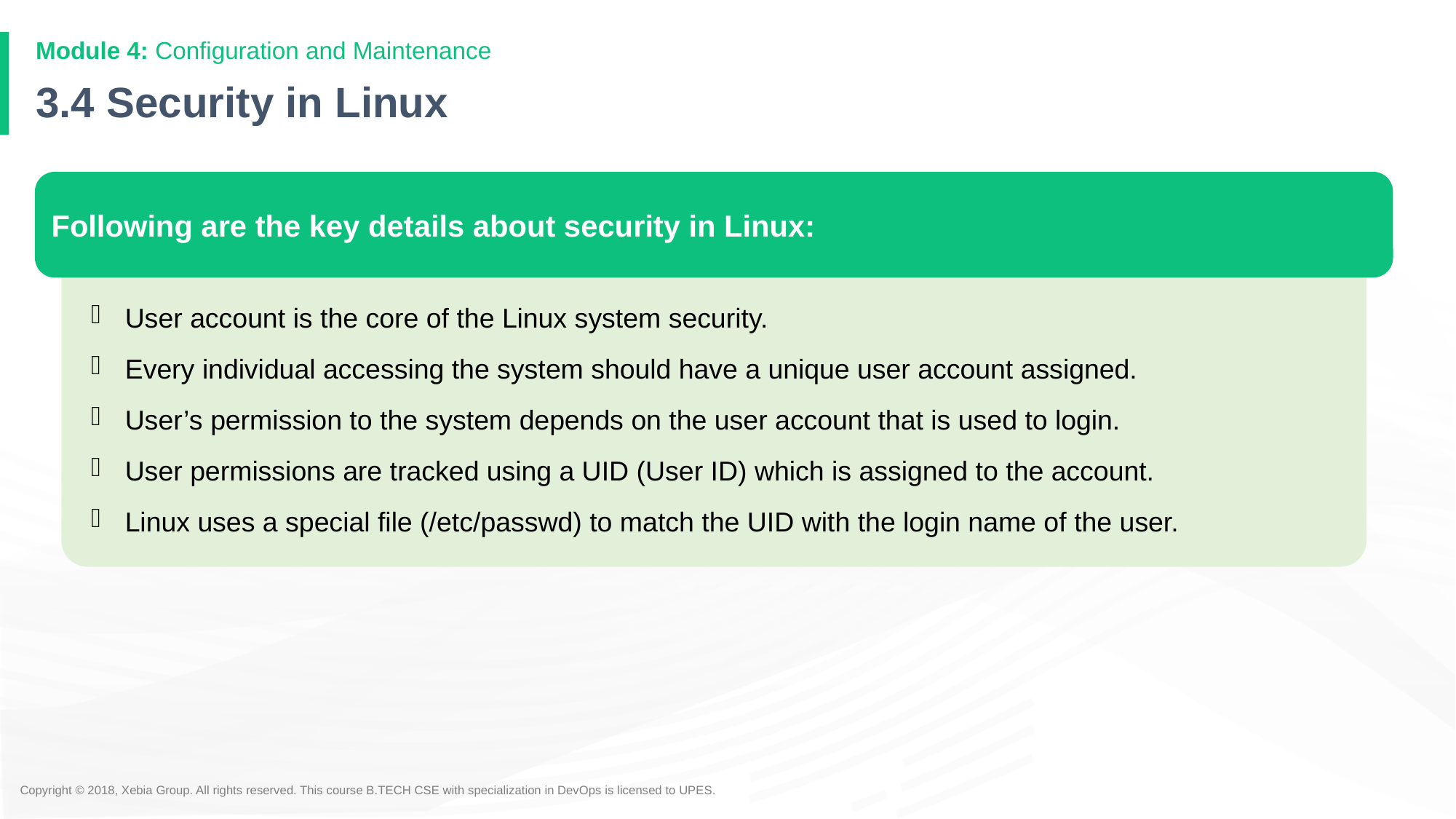

# 3.4 Security in Linux

Following are the key details about security in Linux:
User account is the core of the Linux system security.
Every individual accessing the system should have a unique user account assigned.
User’s permission to the system depends on the user account that is used to login.
User permissions are tracked using a UID (User ID) which is assigned to the account.
Linux uses a special file (/etc/passwd) to match the UID with the login name of the user.